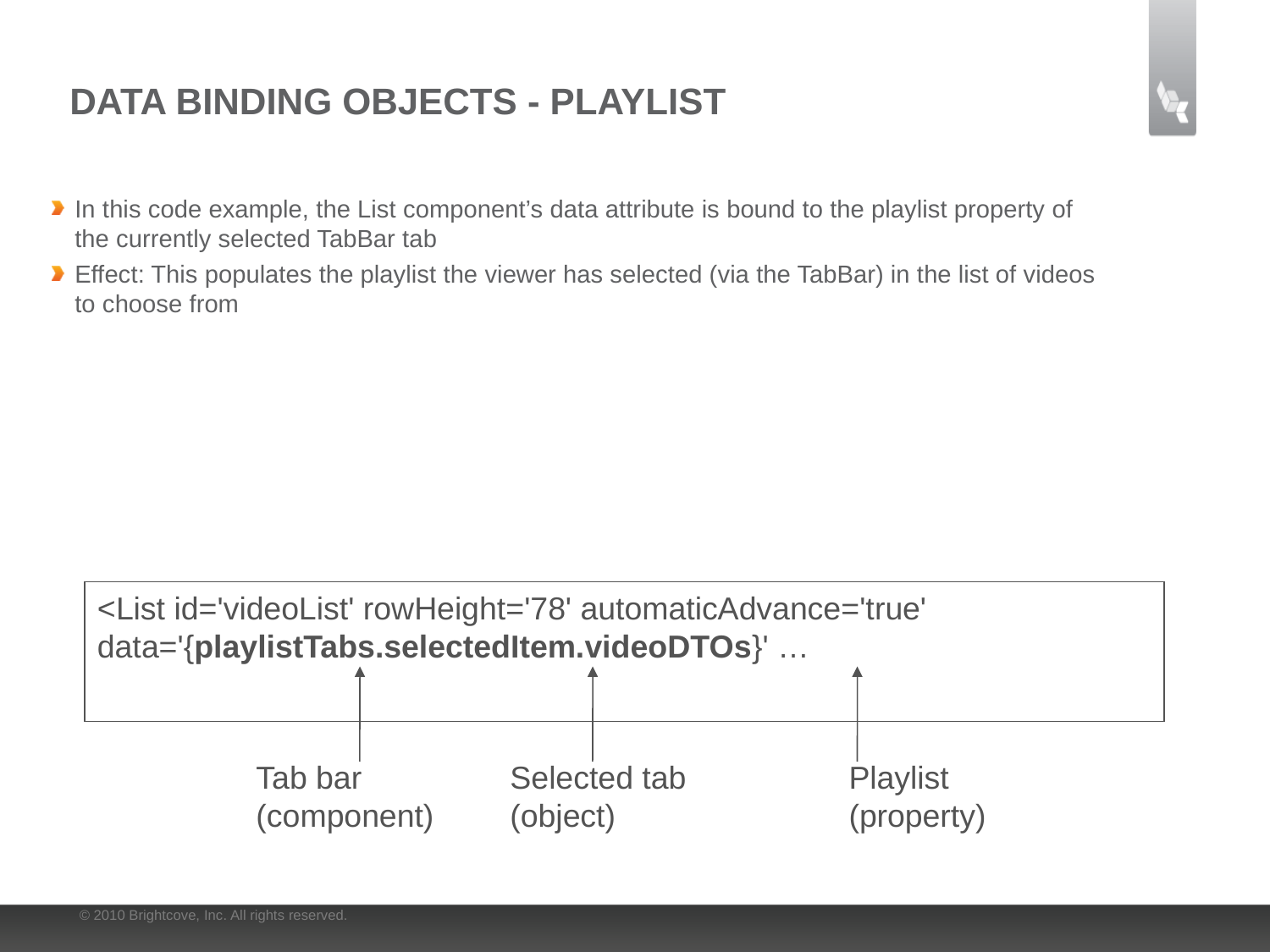

# Data Binding Objects - Playlist
In this code example, the List component’s data attribute is bound to the playlist property of the currently selected TabBar tab
Effect: This populates the playlist the viewer has selected (via the TabBar) in the list of videos to choose from
<List id='videoList' rowHeight='78' automaticAdvance='true' 	data='{playlistTabs.selectedItem.videoDTOs}' …

Tab bar
(component)
Selected tab (object)
Playlist (property)
© 2010 Brightcove, Inc. All rights reserved.